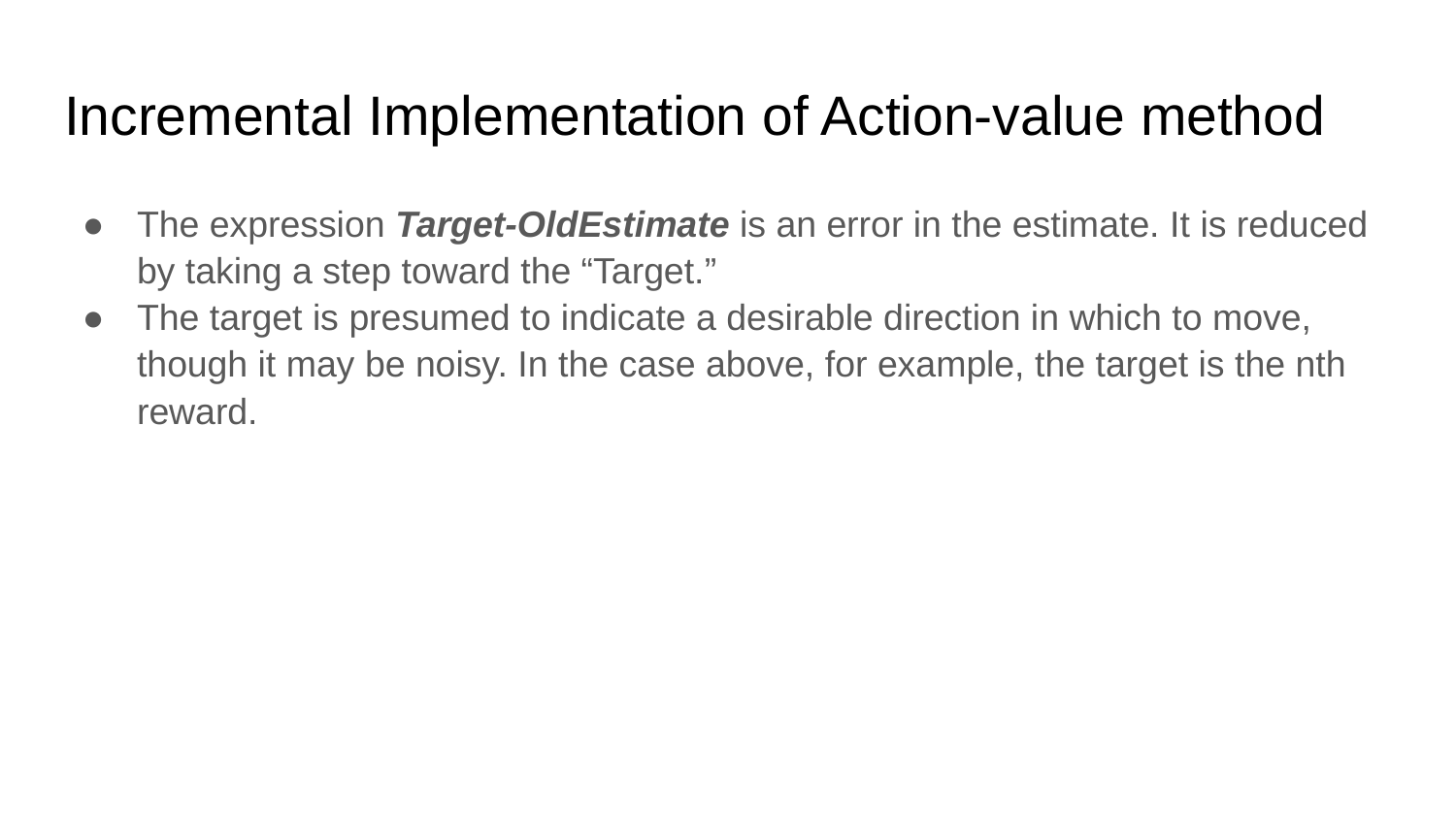

# Incremental Implementation of Action-value method

The expression Target-OldEstimate is an error in the estimate. It is reduced by taking a step toward the “Target.”
The target is presumed to indicate a desirable direction in which to move, though it may be noisy. In the case above, for example, the target is the nth reward.